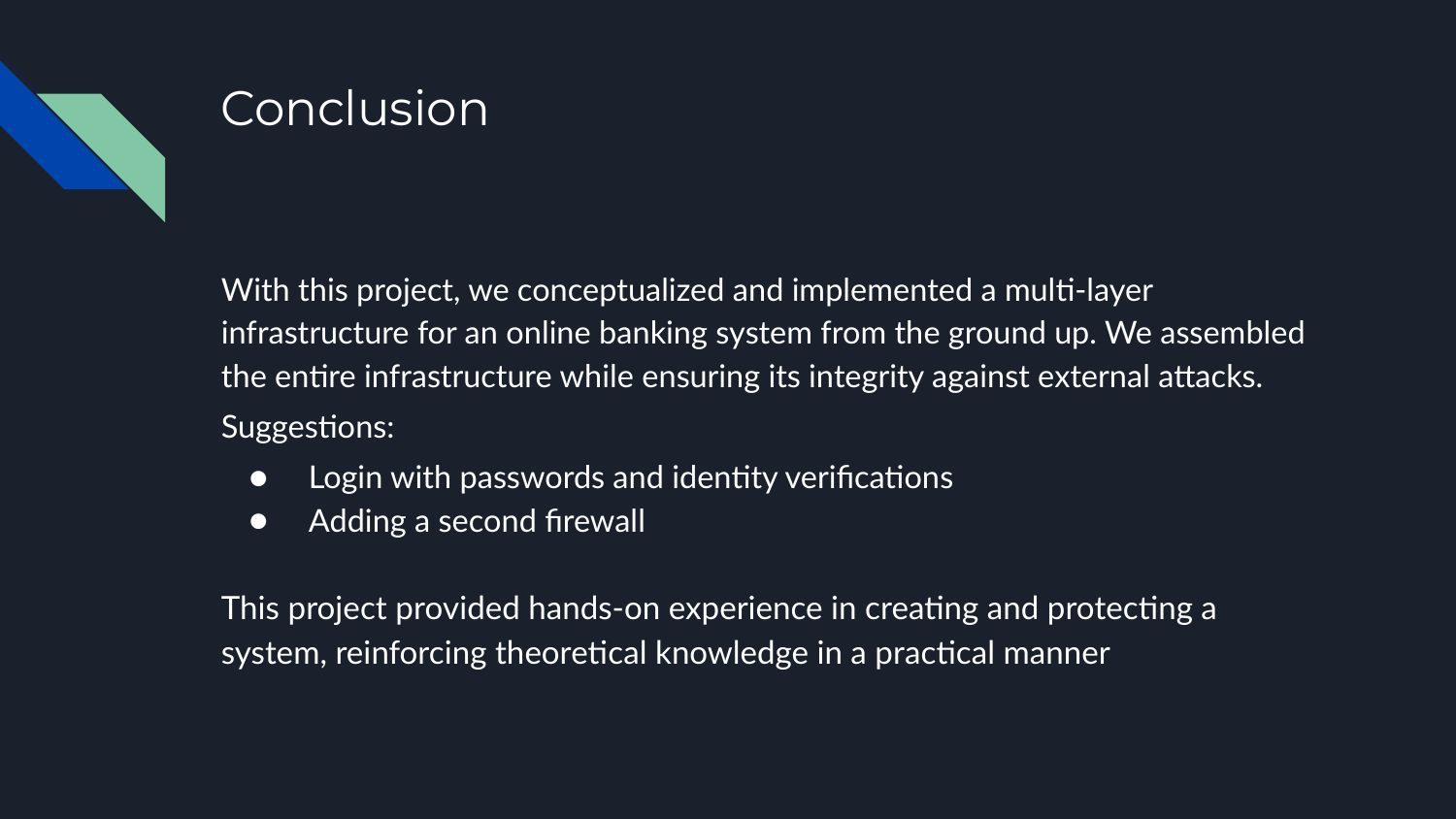

# Conclusion
With this project, we conceptualized and implemented a multi-layer infrastructure for an online banking system from the ground up. We assembled the entire infrastructure while ensuring its integrity against external attacks.
Suggestions:
Login with passwords and identity verifications
Adding a second firewall

This project provided hands-on experience in creating and protecting a system, reinforcing theoretical knowledge in a practical manner